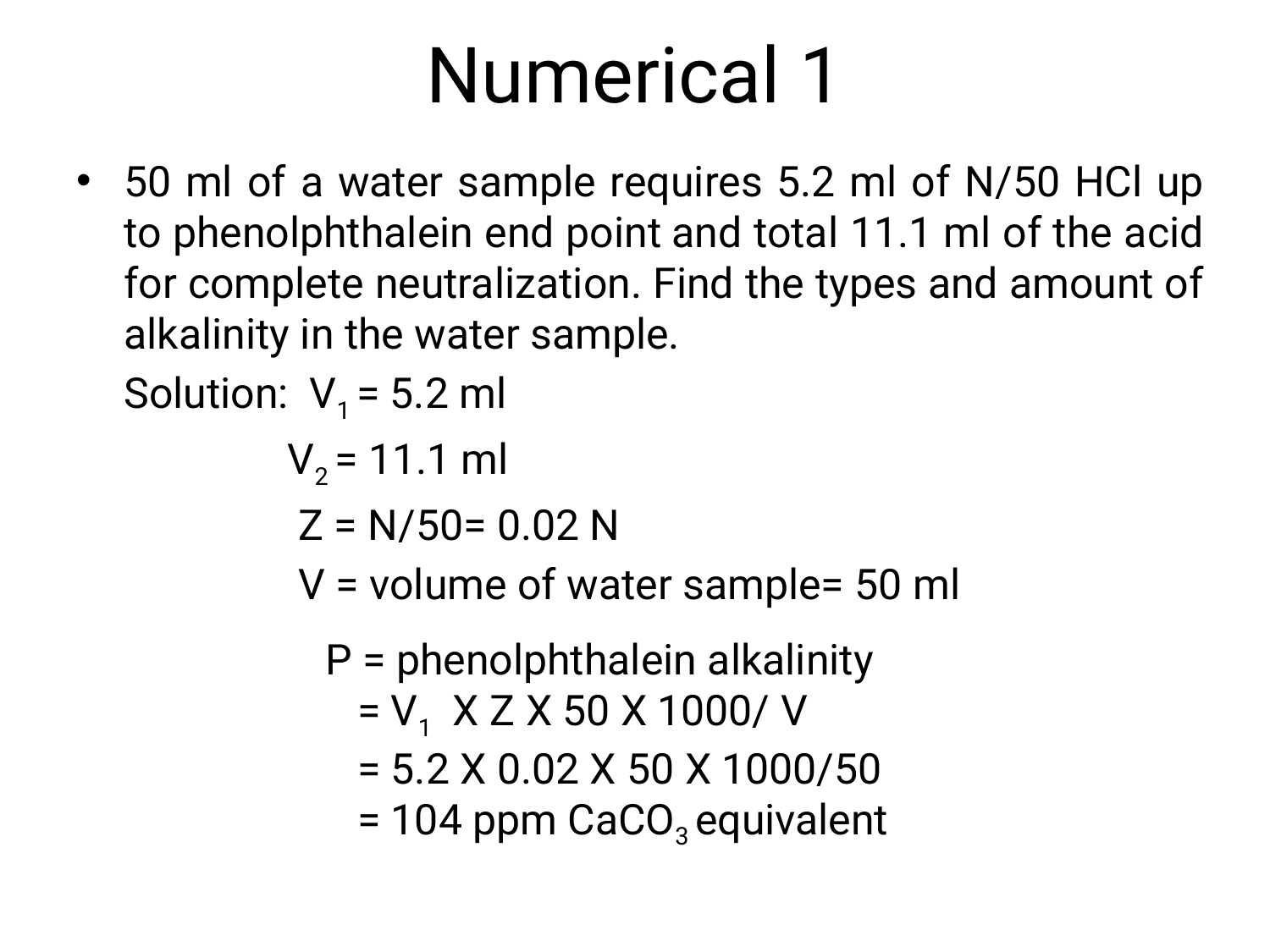

# Numerical 1
50 ml of a water sample requires 5.2 ml of N/50 HCl up to phenolphthalein end point and total 11.1 ml of the acid for complete neutralization. Find the types and amount of alkalinity in the water sample.
	Solution:  V1 = 5.2 ml
                    V2 = 11.1 ml
                     Z = N/50= 0.02 N
                     V = volume of water sample= 50 ml

 P = phenolphthalein alkalinity
    = V1  X Z X 50 X 1000/ V
    = 5.2 X 0.02 X 50 X 1000/50
    = 104 ppm CaCO3 equivalent